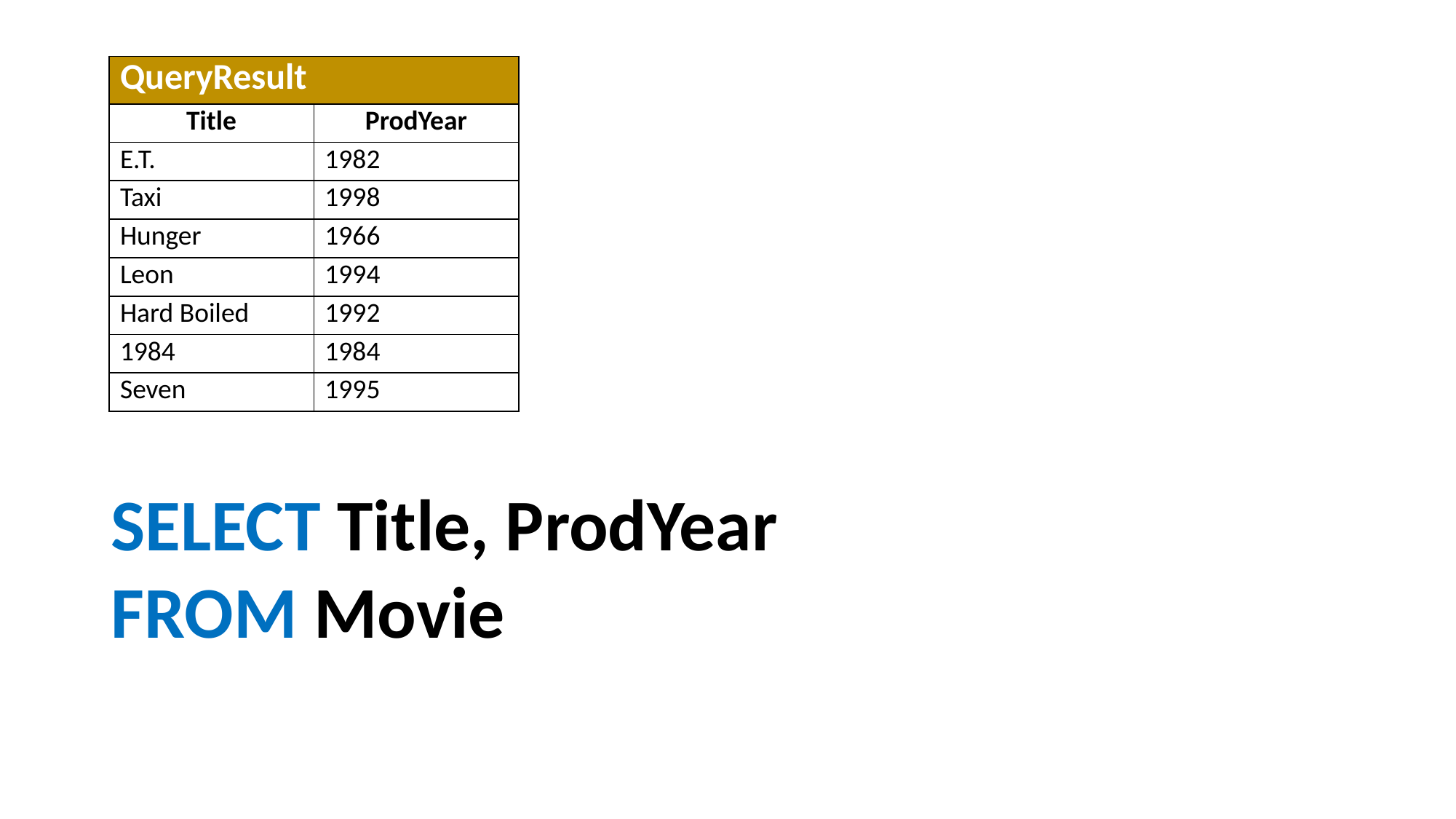

| QueryResult |  |
| --- | --- |
| Title | ProdYear |
| E.T. | 1982 |
| Taxi | 1998 |
| Hunger | 1966 |
| Leon | 1994 |
| Hard Boiled | 1992 |
| 1984 | 1984 |
| Seven | 1995 |
SELECT Title, ProdYear
FROM Movie